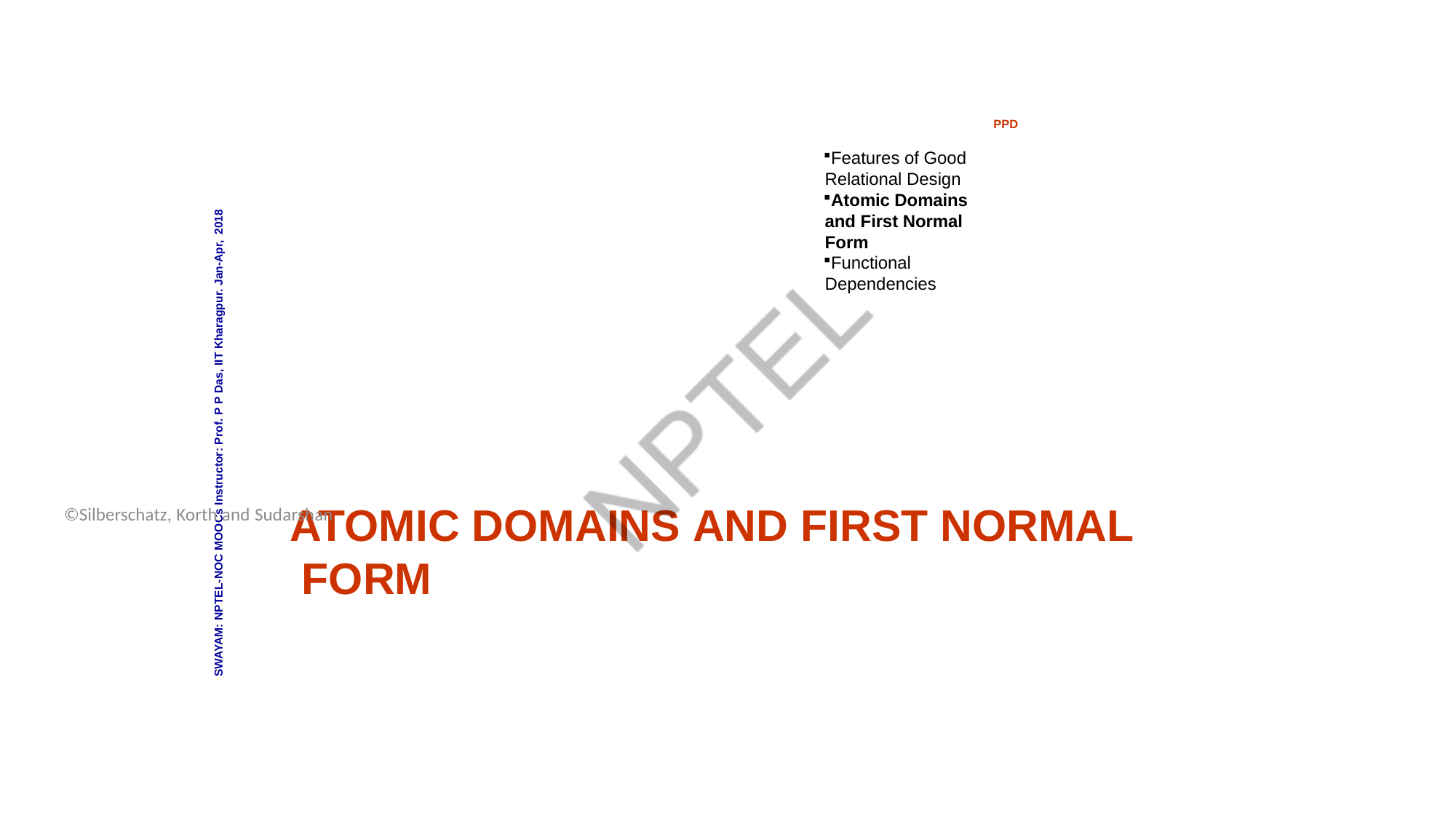

Database System Concepts - 6th Edition
16.12
©Silberschatz, Korth and Sudarshan
PPD

Features of Good  Relational Design
Atomic Domains  and First Normal  Form
Functional  Dependencies
SWAYAM: NPTEL-NOC MOOCs Instructor: Prof. P P Das, IIT Kharagpur. Jan-Apr, 2018

ATOMIC DOMAINS AND FIRST NORMAL  FORM